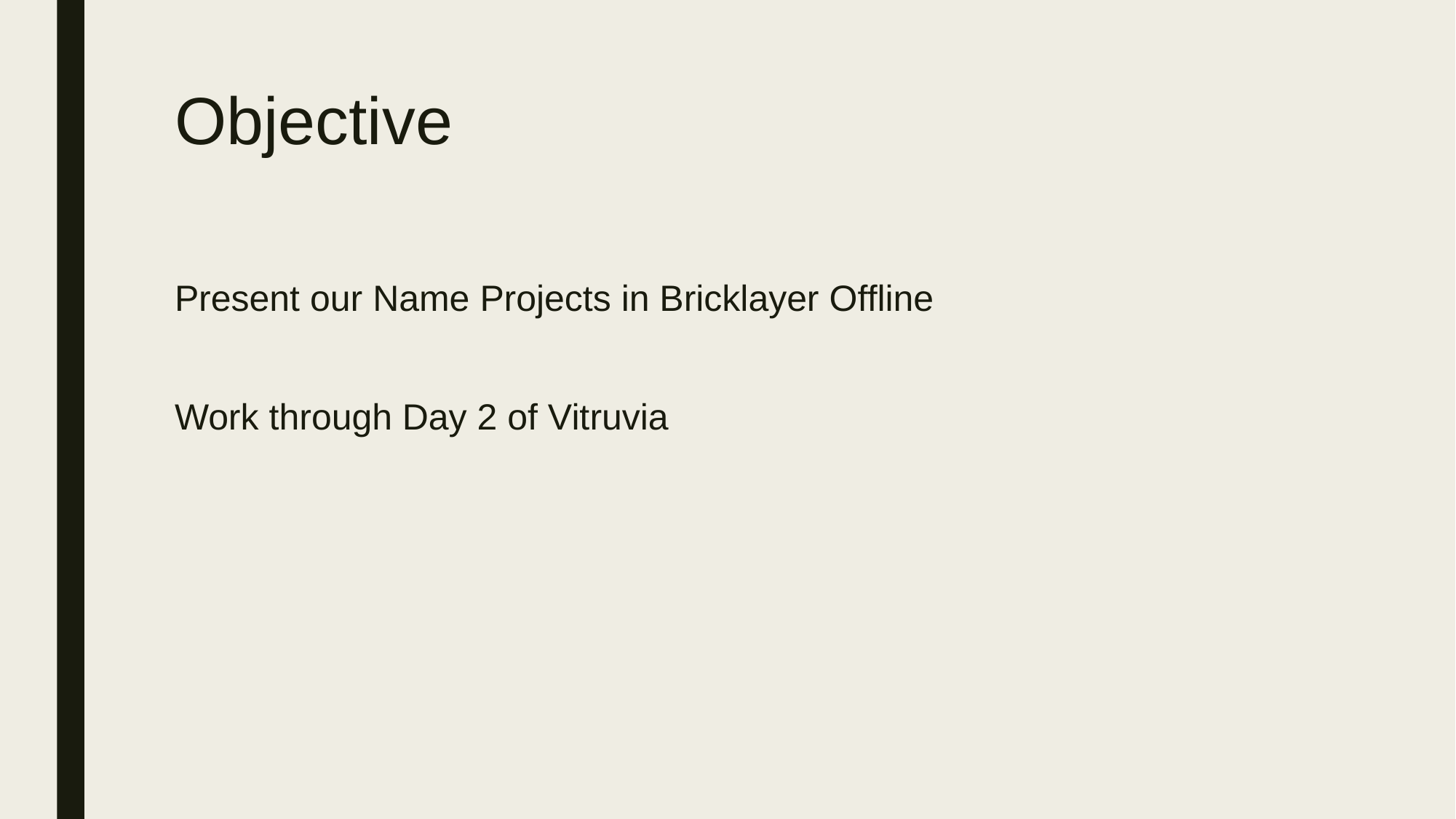

# Objective
Present our Name Projects in Bricklayer Offline

Work through Day 2 of Vitruvia